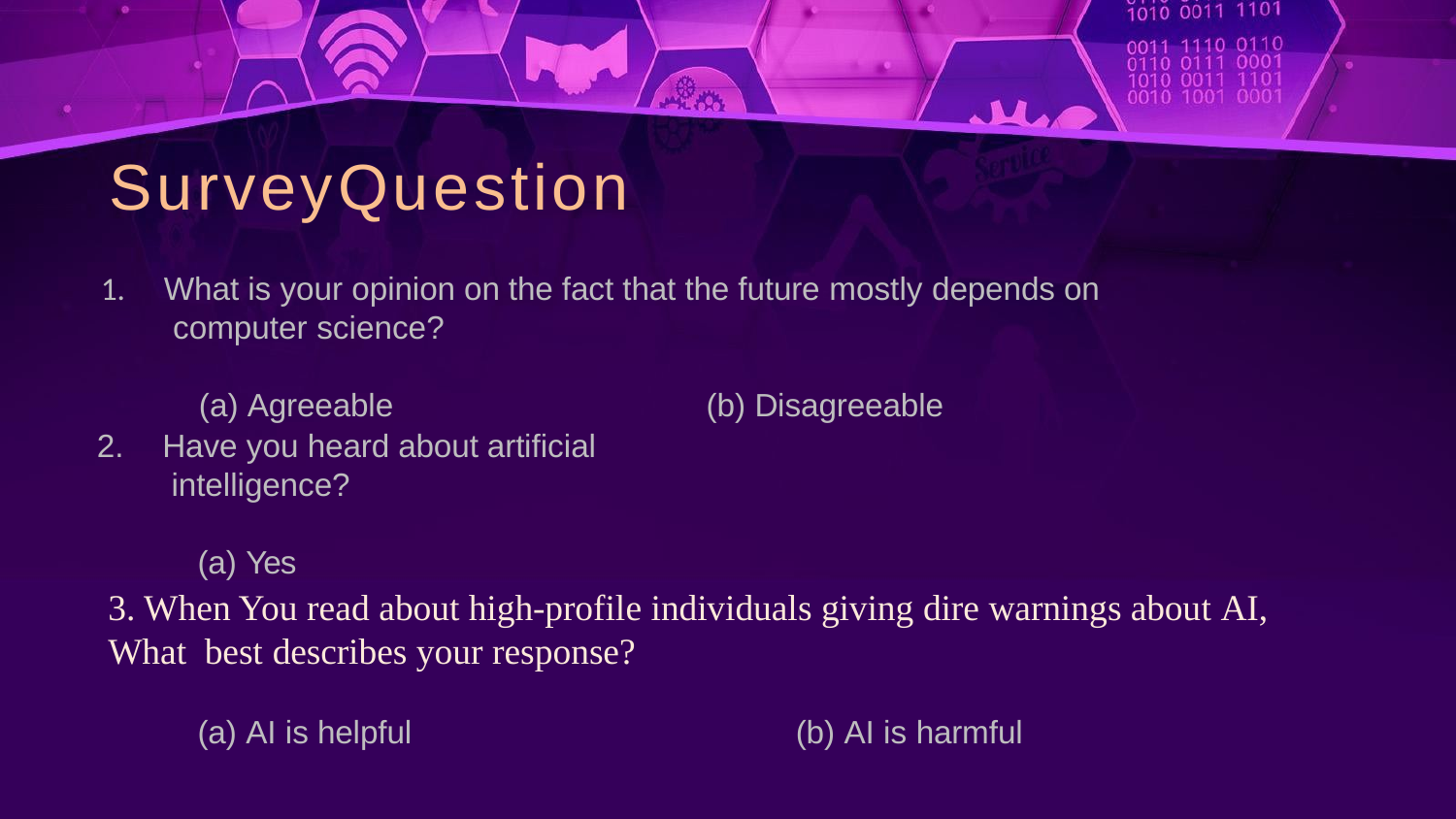

# SurveyQuestion
1.	What is your opinion on the fact that the future mostly depends on  computer science?
(a) Agreeable
2.	Have you heard about artificial  intelligence?
(b) Disagreeable
(a) Yes
3. When You read about high-profile individuals giving dire warnings about AI, What  best describes your response?

(a) AI is helpful	(b) AI is harmful